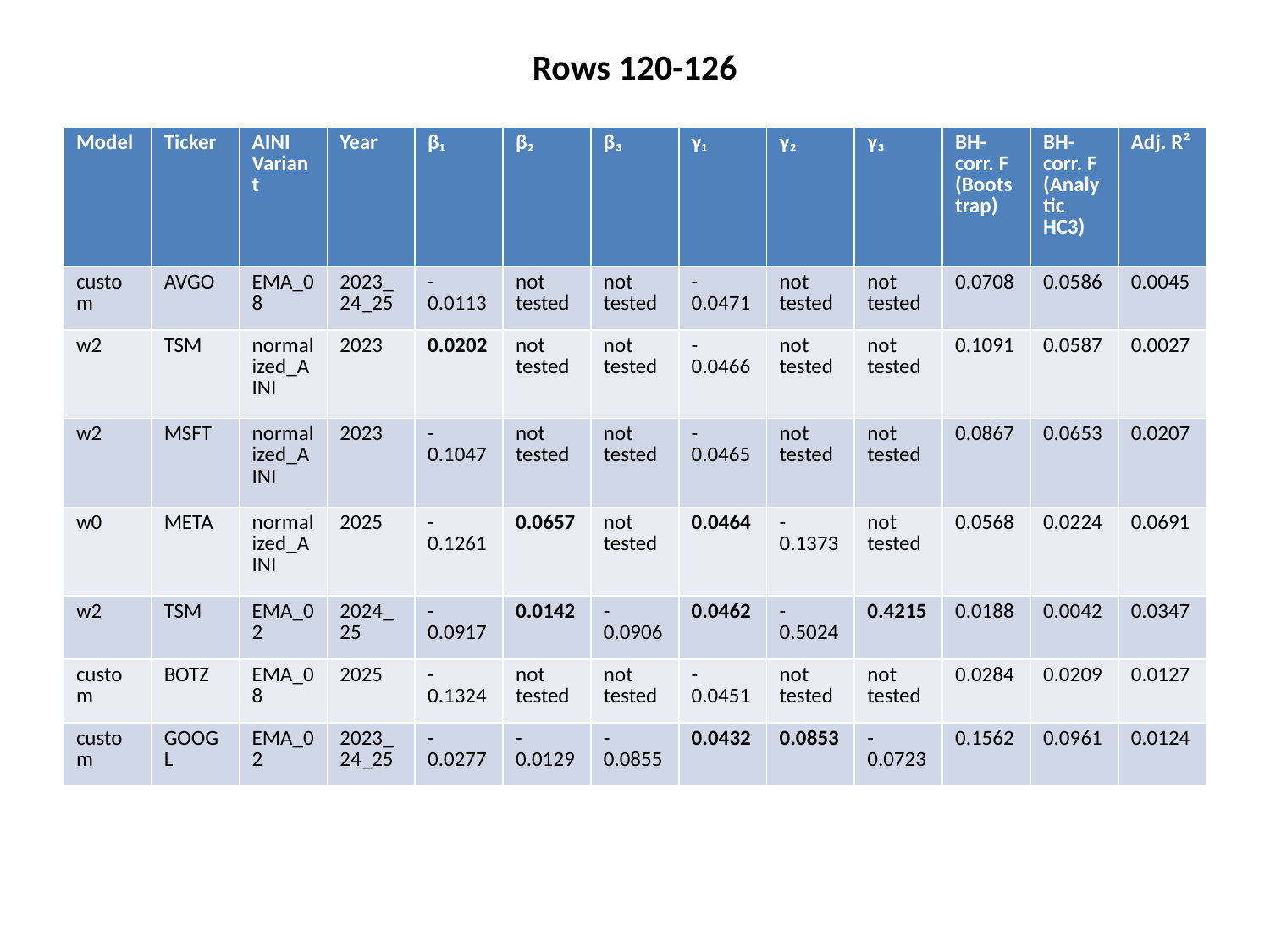

Rows 120-126
#
| Model | Ticker | AINI Variant | Year | β₁ | β₂ | β₃ | γ₁ | γ₂ | γ₃ | BH-corr. F (Bootstrap) | BH-corr. F (Analytic HC3) | Adj. R² |
| --- | --- | --- | --- | --- | --- | --- | --- | --- | --- | --- | --- | --- |
| custom | AVGO | EMA\_08 | 2023\_24\_25 | -0.0113 | not tested | not tested | -0.0471 | not tested | not tested | 0.0708 | 0.0586 | 0.0045 |
| w2 | TSM | normalized\_AINI | 2023 | 0.0202 | not tested | not tested | -0.0466 | not tested | not tested | 0.1091 | 0.0587 | 0.0027 |
| w2 | MSFT | normalized\_AINI | 2023 | -0.1047 | not tested | not tested | -0.0465 | not tested | not tested | 0.0867 | 0.0653 | 0.0207 |
| w0 | META | normalized\_AINI | 2025 | -0.1261 | 0.0657 | not tested | 0.0464 | -0.1373 | not tested | 0.0568 | 0.0224 | 0.0691 |
| w2 | TSM | EMA\_02 | 2024\_25 | -0.0917 | 0.0142 | -0.0906 | 0.0462 | -0.5024 | 0.4215 | 0.0188 | 0.0042 | 0.0347 |
| custom | BOTZ | EMA\_08 | 2025 | -0.1324 | not tested | not tested | -0.0451 | not tested | not tested | 0.0284 | 0.0209 | 0.0127 |
| custom | GOOGL | EMA\_02 | 2023\_24\_25 | -0.0277 | -0.0129 | -0.0855 | 0.0432 | 0.0853 | -0.0723 | 0.1562 | 0.0961 | 0.0124 |